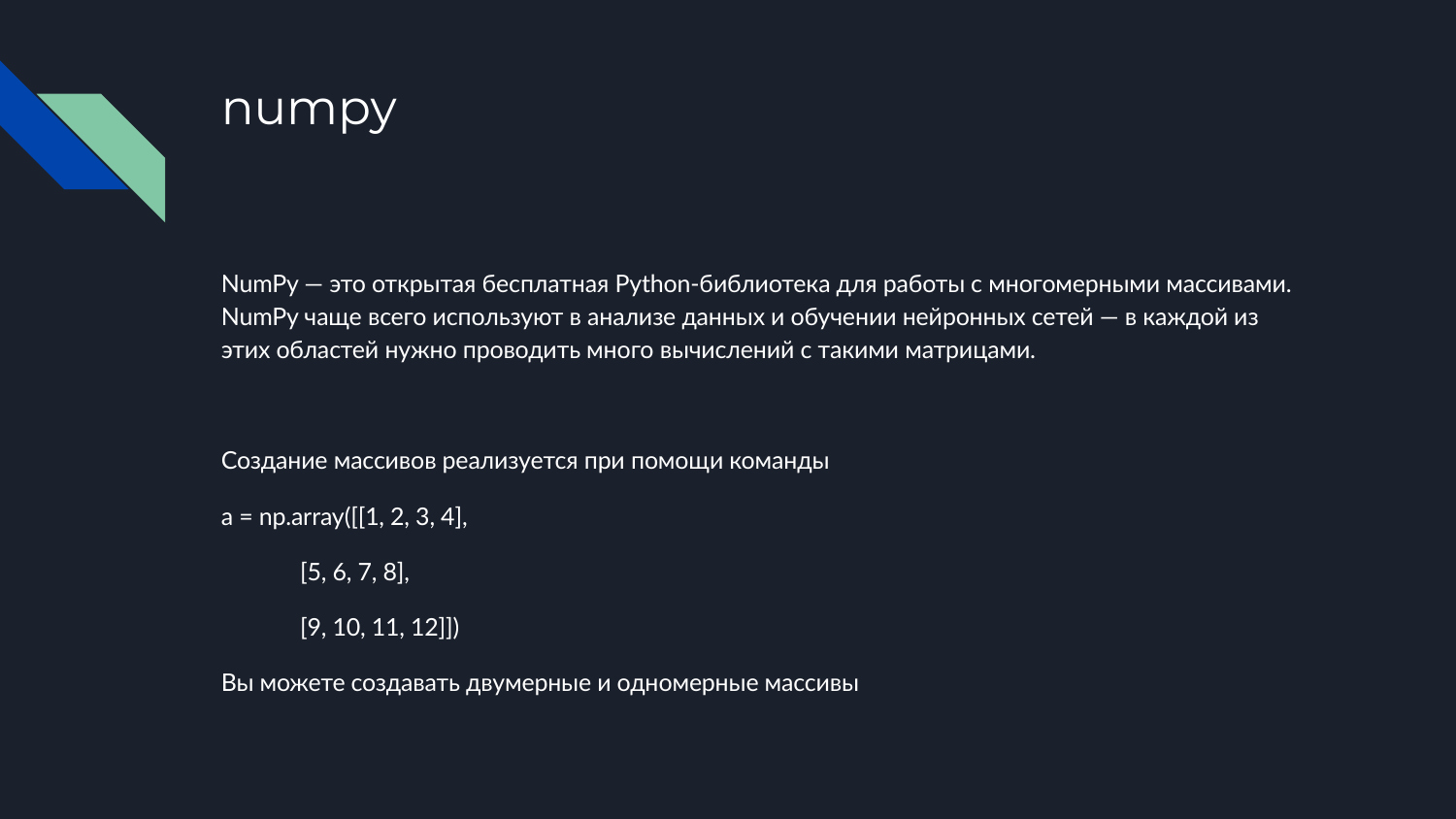

# numpy
NumPy — это открытая бесплатная Python-библиотека для работы с многомерными массивами. NumPy чаще всего используют в анализе данных и обучении нейронных сетей — в каждой из этих областей нужно проводить много вычислений с такими матрицами.

Создание массивов реализуется при помощи команды
a = np.array([[1, 2, 3, 4],
             [5, 6, 7, 8],
             [9, 10, 11, 12]])
Вы можете создавать двумерные и одномерные массивы